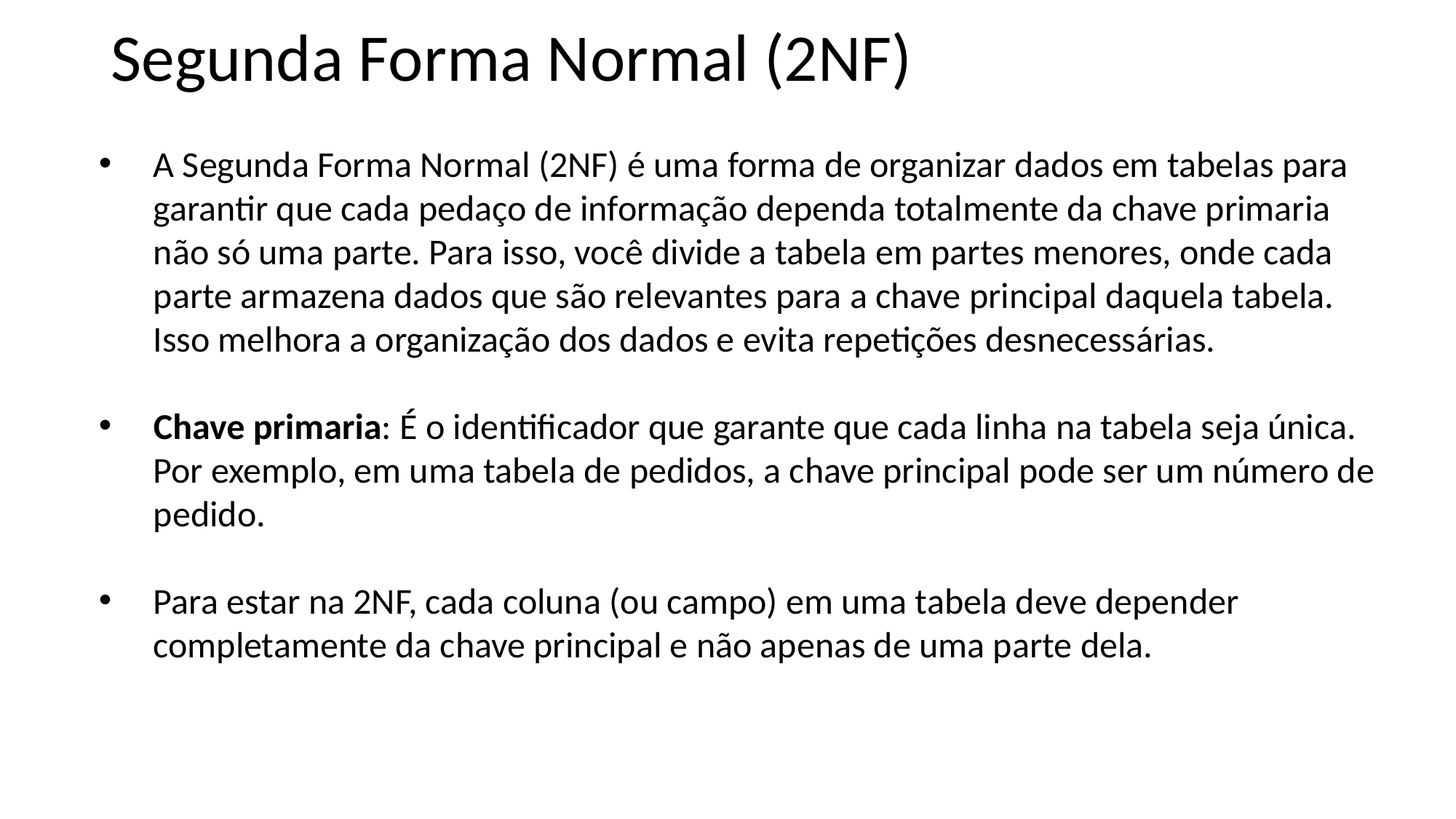

# Segunda Forma Normal (2NF)
A Segunda Forma Normal (2NF) é uma forma de organizar dados em tabelas para garantir que cada pedaço de informação dependa totalmente da chave primaria não só uma parte. Para isso, você divide a tabela em partes menores, onde cada parte armazena dados que são relevantes para a chave principal daquela tabela. Isso melhora a organização dos dados e evita repetições desnecessárias.

Chave primaria: É o identificador que garante que cada linha na tabela seja única. Por exemplo, em uma tabela de pedidos, a chave principal pode ser um número de pedido.

Para estar na 2NF, cada coluna (ou campo) em uma tabela deve depender completamente da chave principal e não apenas de uma parte dela.